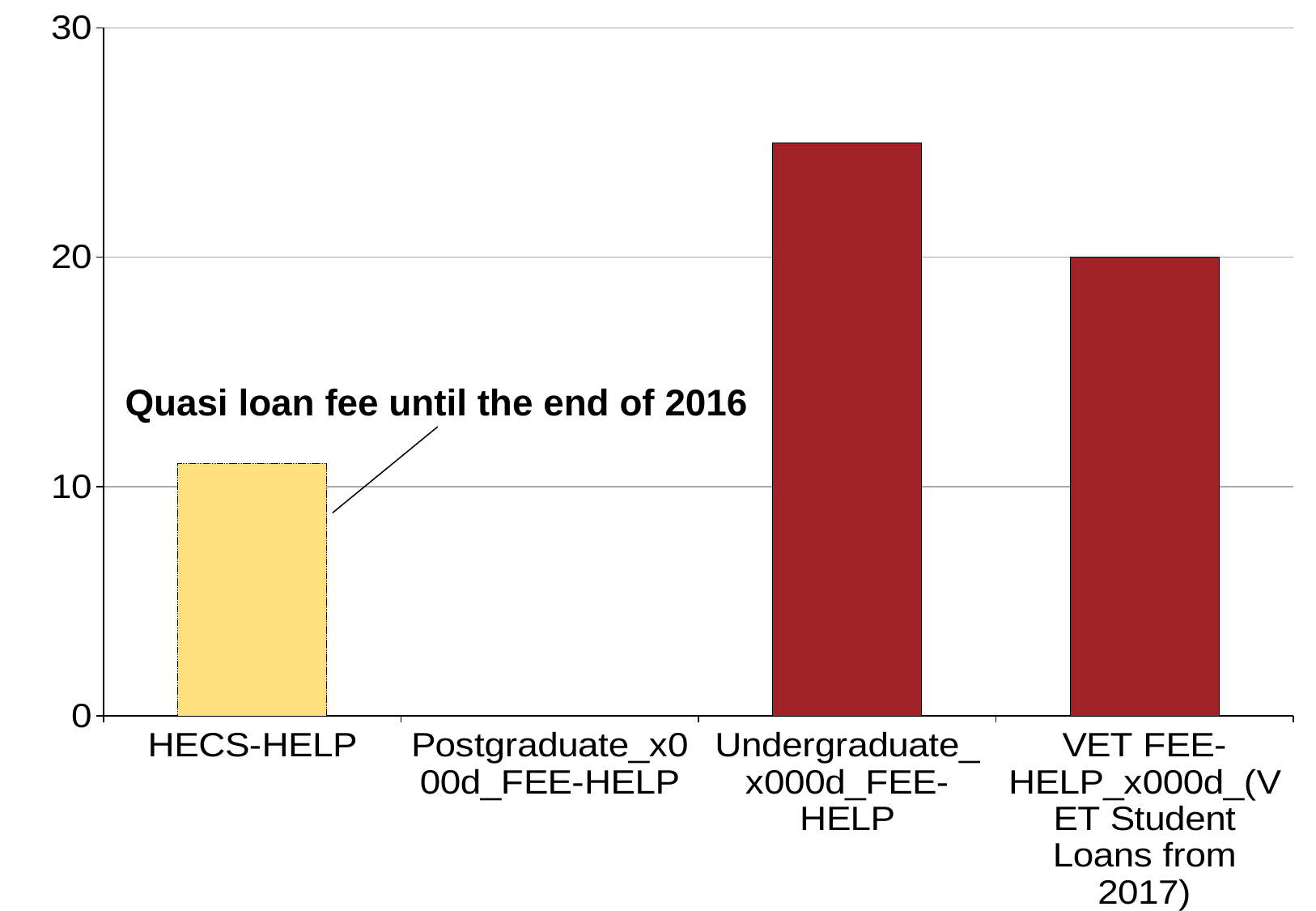

### Chart

| Category | Loan fee |
|---|---|
| HECS-HELP | 11.0 |
| Postgraduate_x000d_FEE-HELP | 0.001 |
| Undergraduate_x000d_FEE-HELP | 25.0 |
| VET FEE-HELP_x000d_(VET Student Loans from 2017) | 20.0 |
Quasi loan fee until the end of 2016